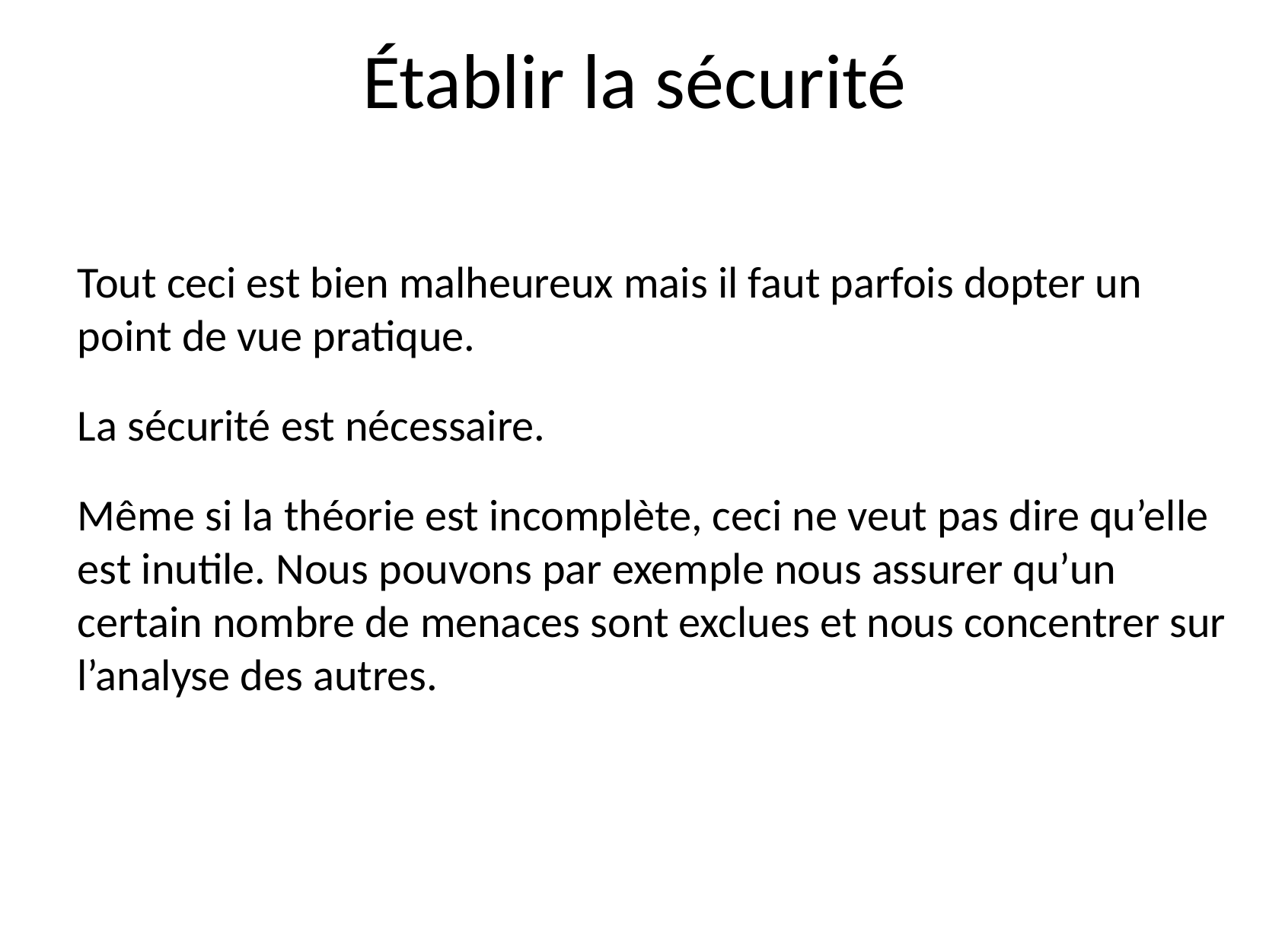

# Établir la sécurité
Tout ceci est bien malheureux mais il faut parfois dopter un point de vue pratique.
La sécurité est nécessaire.
Même si la théorie est incomplète, ceci ne veut pas dire qu’elle est inutile. Nous pouvons par exemple nous assurer qu’un certain nombre de menaces sont exclues et nous concentrer sur l’analyse des autres.